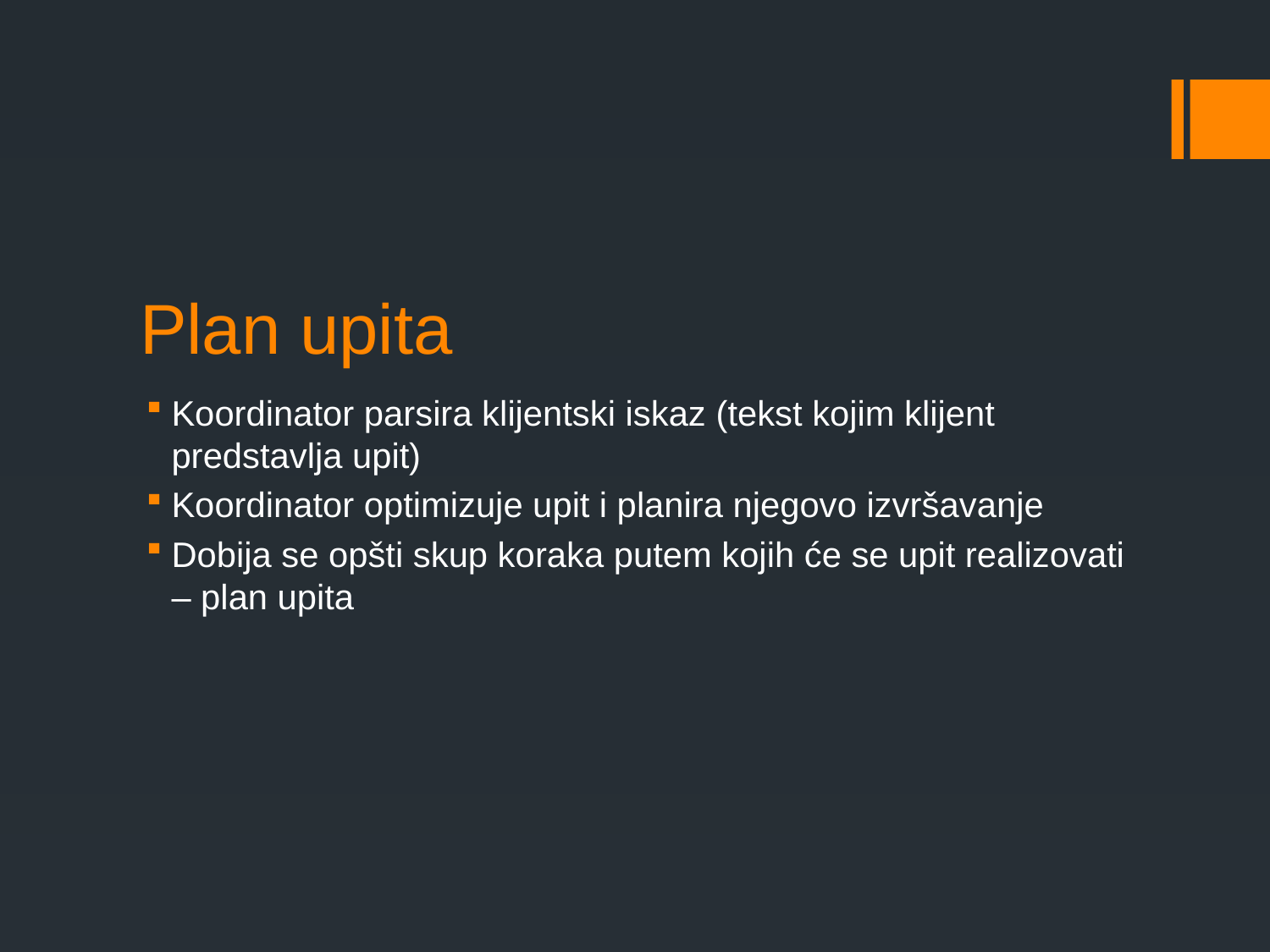

# Plan upita
Koordinator parsira klijentski iskaz (tekst kojim klijent predstavlja upit)
Koordinator optimizuje upit i planira njegovo izvršavanje
Dobija se opšti skup koraka putem kojih će se upit realizovati – plan upita